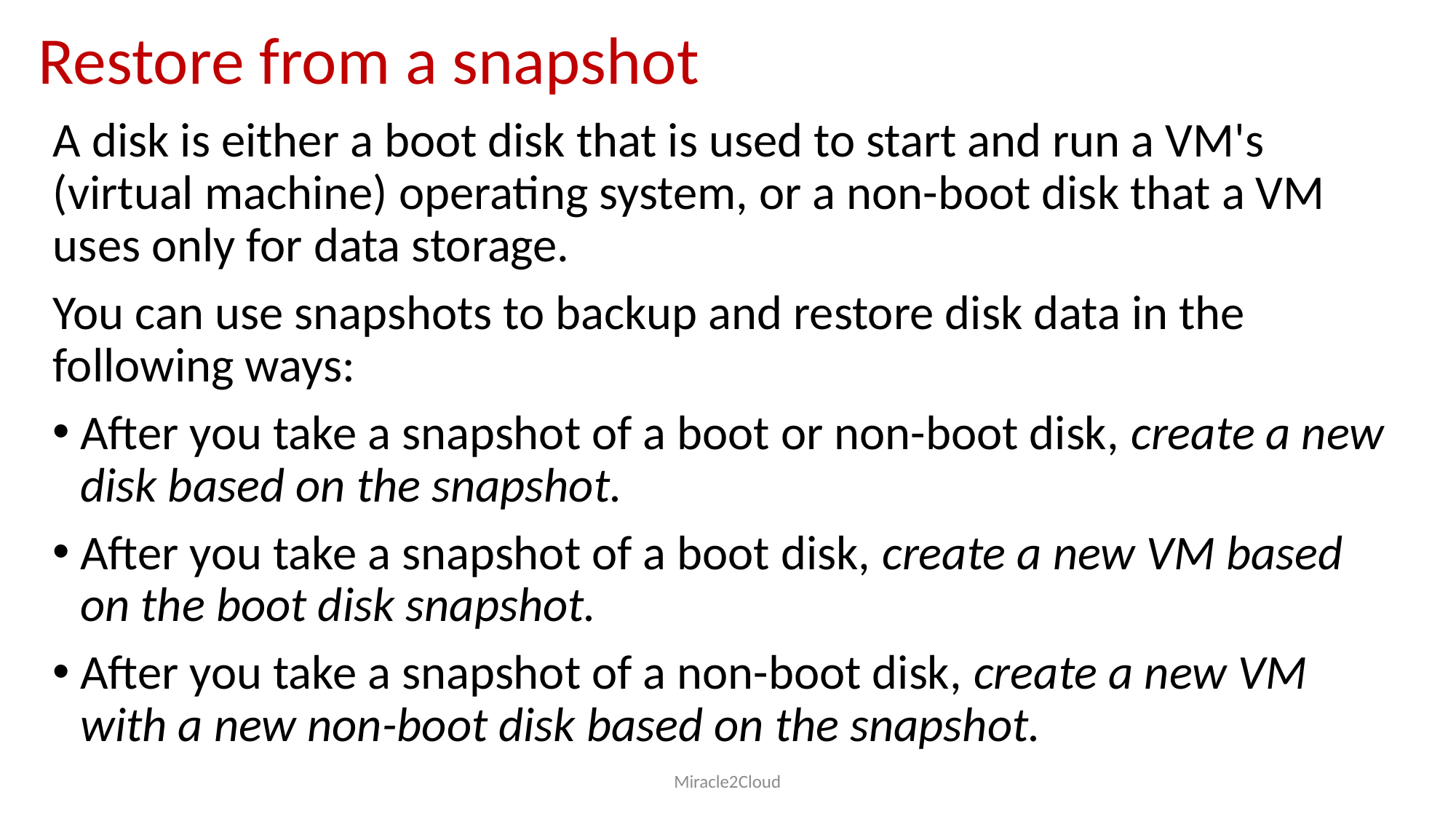

# Restore from a snapshot
A disk is either a boot disk that is used to start and run a VM's (virtual machine) operating system, or a non-boot disk that a VM uses only for data storage.
You can use snapshots to backup and restore disk data in the following ways:
After you take a snapshot of a boot or non-boot disk, create a new disk based on the snapshot.
After you take a snapshot of a boot disk, create a new VM based on the boot disk snapshot.
After you take a snapshot of a non-boot disk, create a new VM with a new non-boot disk based on the snapshot.
Miracle2Cloud